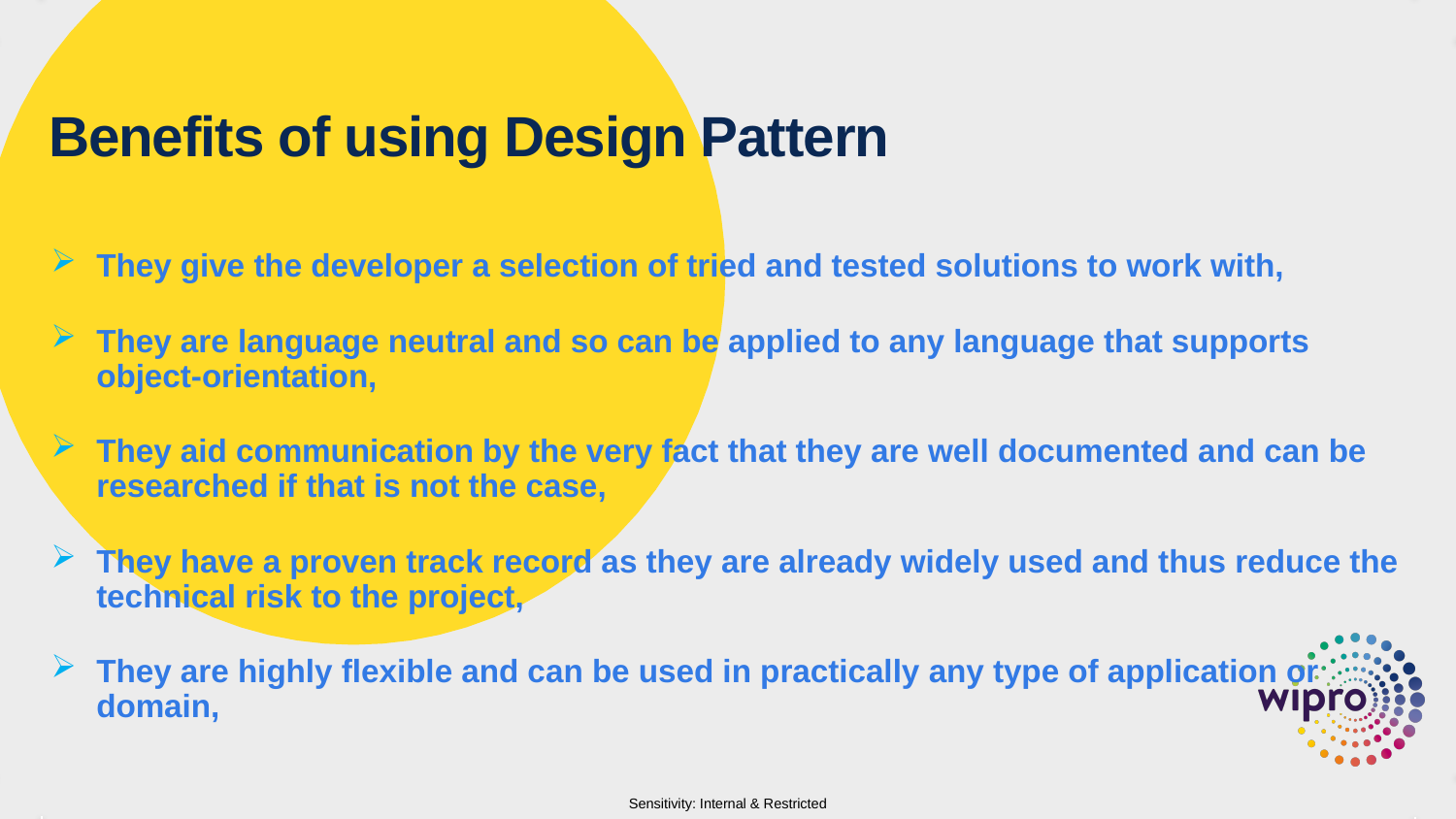

# Benefits of using Design Pattern
They give the developer a selection of tried and tested solutions to work with,
They are language neutral and so can be applied to any language that supports object-orientation,
They aid communication by the very fact that they are well documented and can be researched if that is not the case,
They have a proven track record as they are already widely used and thus reduce the technical risk to the project,
They are highly flexible and can be used in practically any type of application or domain,